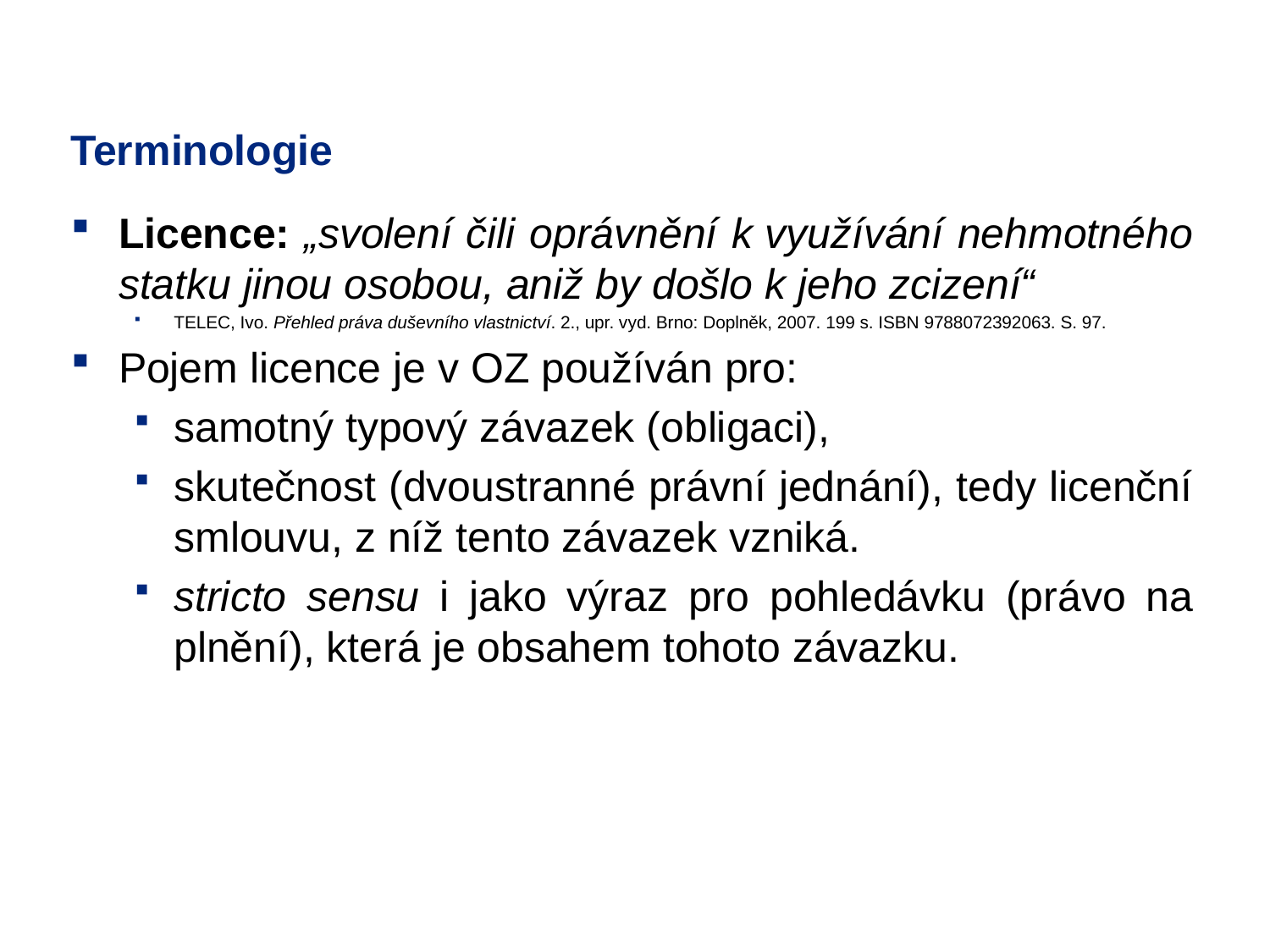

# Terminologie
Licence: „svolení čili oprávnění k využívání nehmotného statku jinou osobou, aniž by došlo k jeho zcizení“
TELEC, Ivo. Přehled práva duševního vlastnictví. 2., upr. vyd. Brno: Doplněk, 2007. 199 s. ISBN 9788072392063. S. 97.
Pojem licence je v OZ používán pro:
samotný typový závazek (obligaci),
skutečnost (dvoustranné právní jednání), tedy licenční smlouvu, z níž tento závazek vzniká.
stricto sensu i jako výraz pro pohledávku (právo na plnění), která je obsahem tohoto závazku.